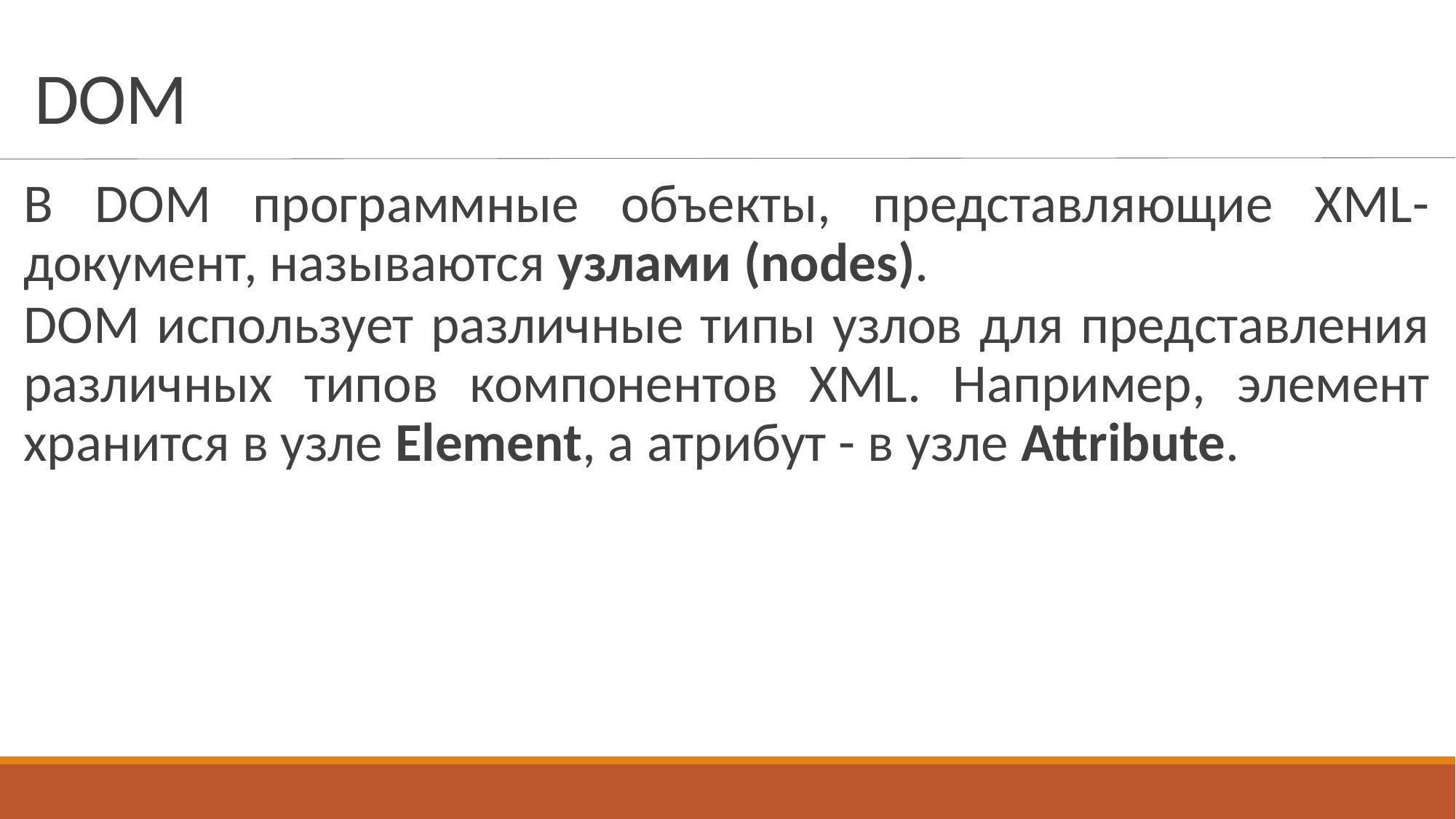

# DOM
В DOM программные объекты, представляющие XML-документ, называются узлами (nodes).
DOM использует различные типы узлов для представления различных типов компонентов XML. Например, элемент хранится в узле Element, a атрибут - в узле Attribute.